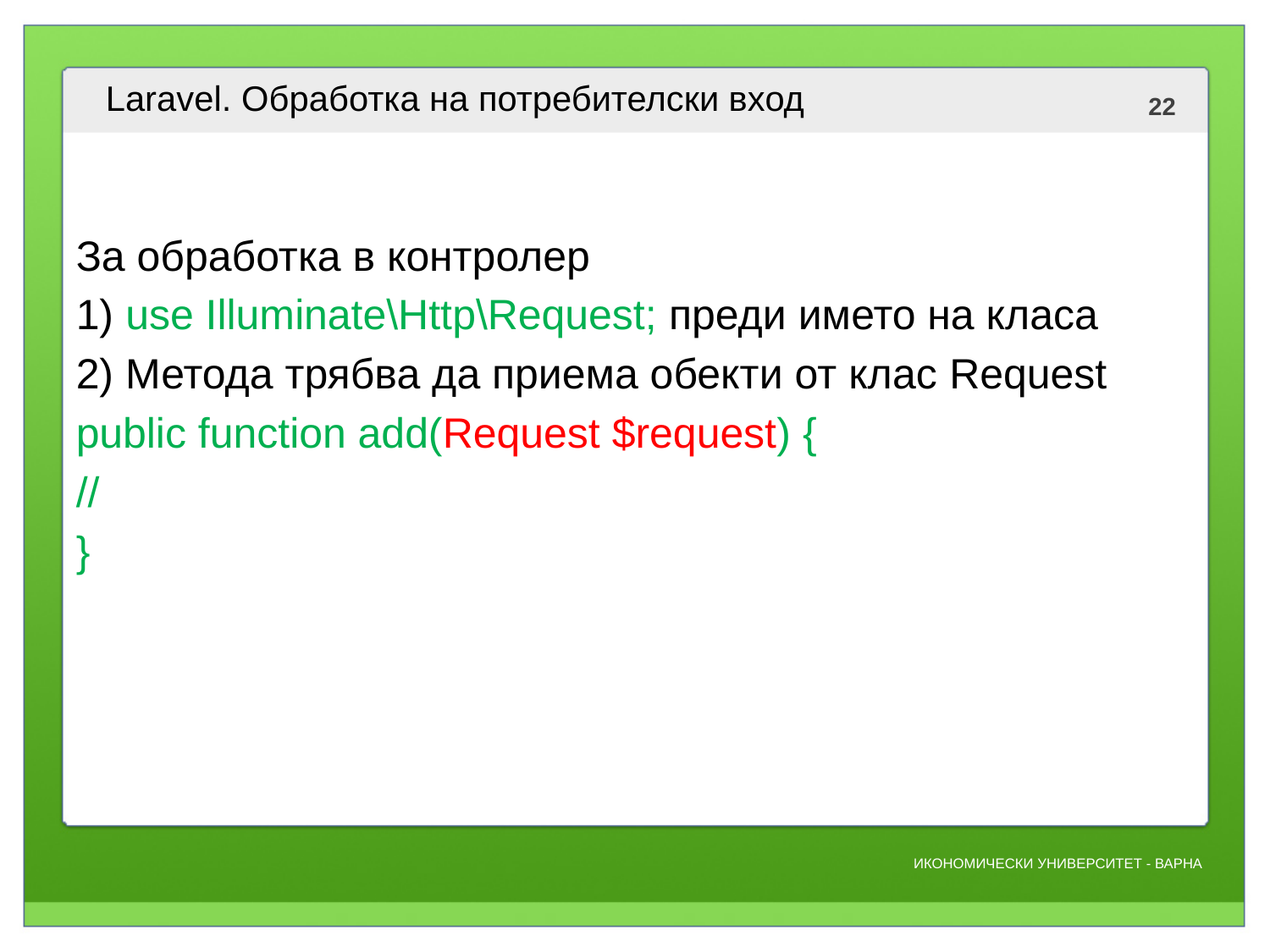

# Laravel. Обработка на потребителски вход
За обработка в контролер
1) use Illuminate\Http\Request; преди името на класа
2) Метода трябва да приема обекти от клас Request
public function add(Request $request) {
//
}